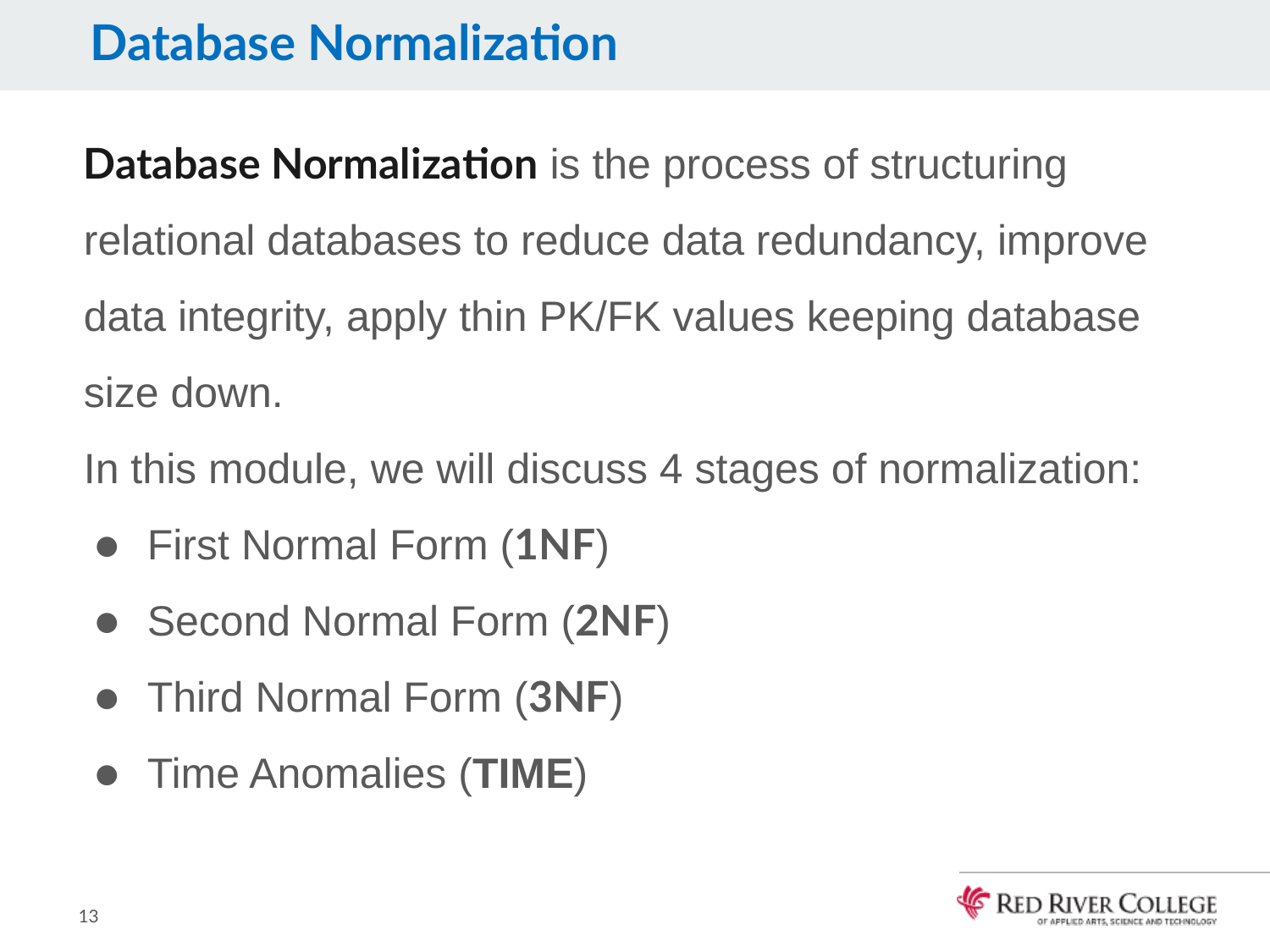

# Database Normalization
Database Normalization is the process of structuring relational databases to reduce data redundancy, improve data integrity, apply thin PK/FK values keeping database size down.
In this module, we will discuss 4 stages of normalization:
First Normal Form (1NF)
Second Normal Form (2NF)
Third Normal Form (3NF)
Time Anomalies (TIME)
13